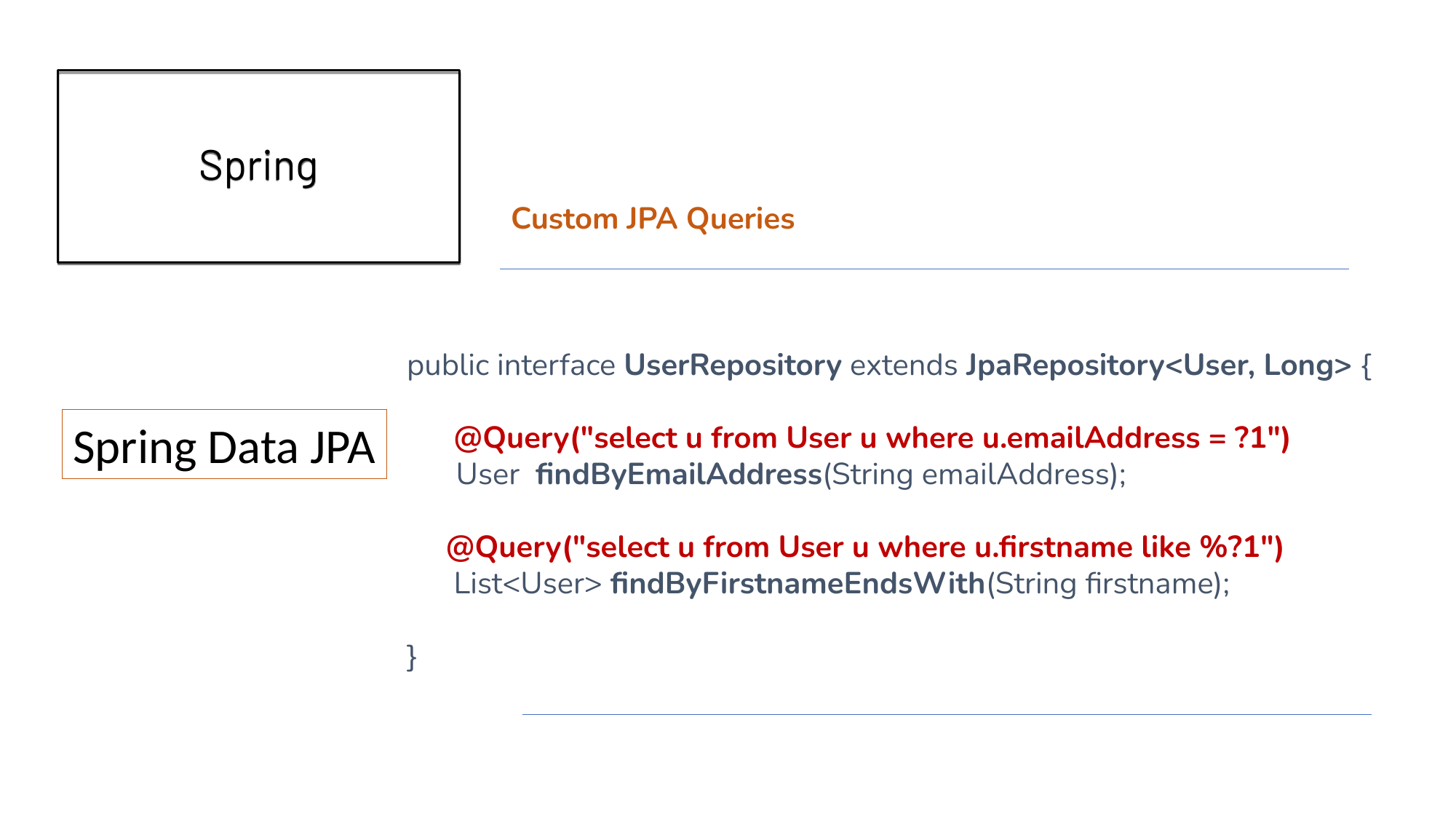

# Spring
Custom JPA Queries
public interface UserRepository extends JpaRepository<User, Long> {

      @Query("select u from User u where u.emailAddress = ?1")
      User  findByEmailAddress(String emailAddress);

     @Query("select u from User u where u.firstname like %?1")
      List<User> findByFirstnameEndsWith(String firstname);

}
Spring Data JPA